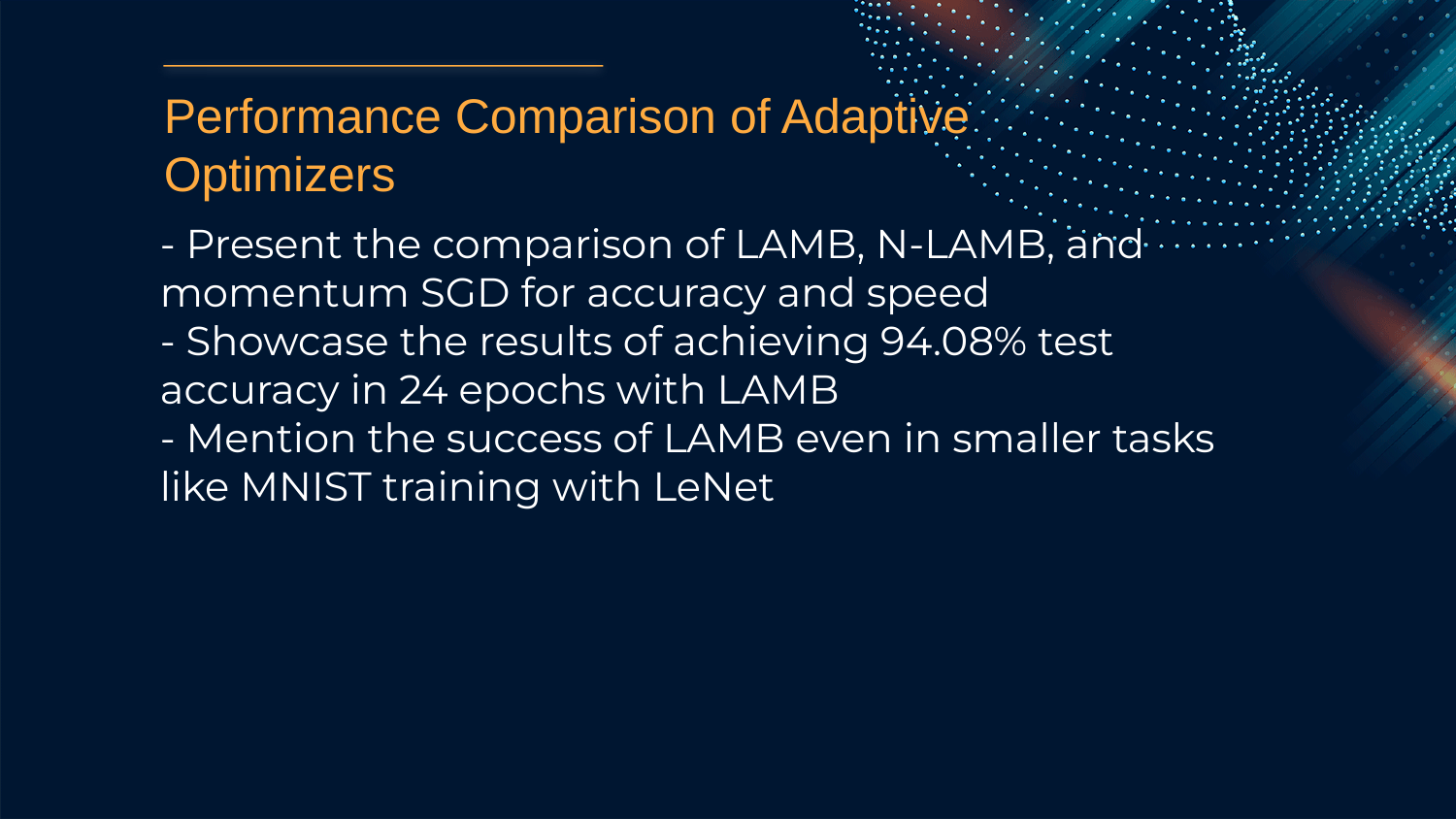

Performance Comparison of Adaptive Optimizers
- Present the comparison of LAMB, N-LAMB, and momentum SGD for accuracy and speed
- Showcase the results of achieving 94.08% test accuracy in 24 epochs with LAMB
- Mention the success of LAMB even in smaller tasks like MNIST training with LeNet